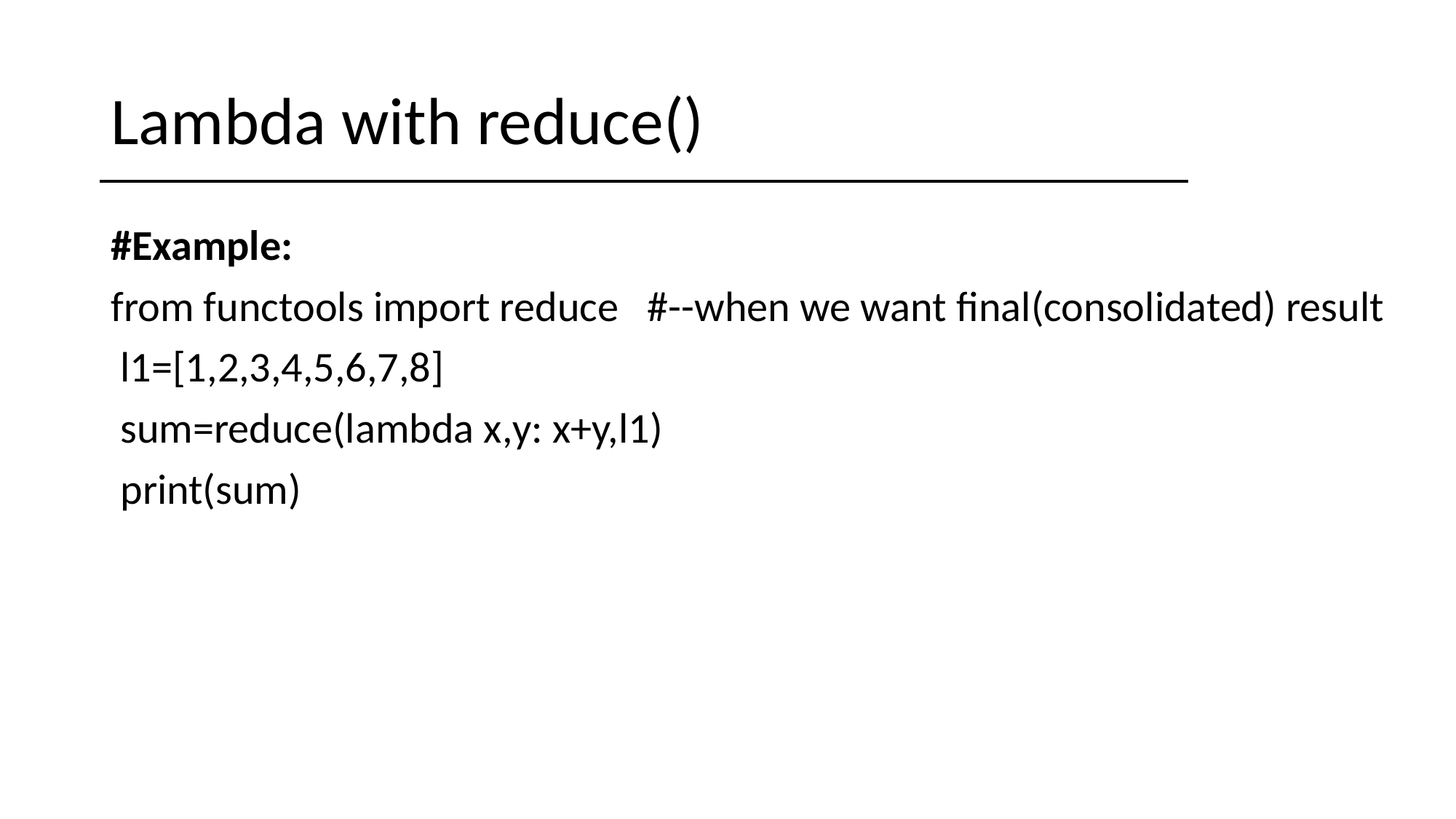

# Lambda with reduce()
#Example:
from functools import reduce   #--when we want final(consolidated) result
 l1=[1,2,3,4,5,6,7,8]
 sum=reduce(lambda x,y: x+y,l1)
 print(sum)